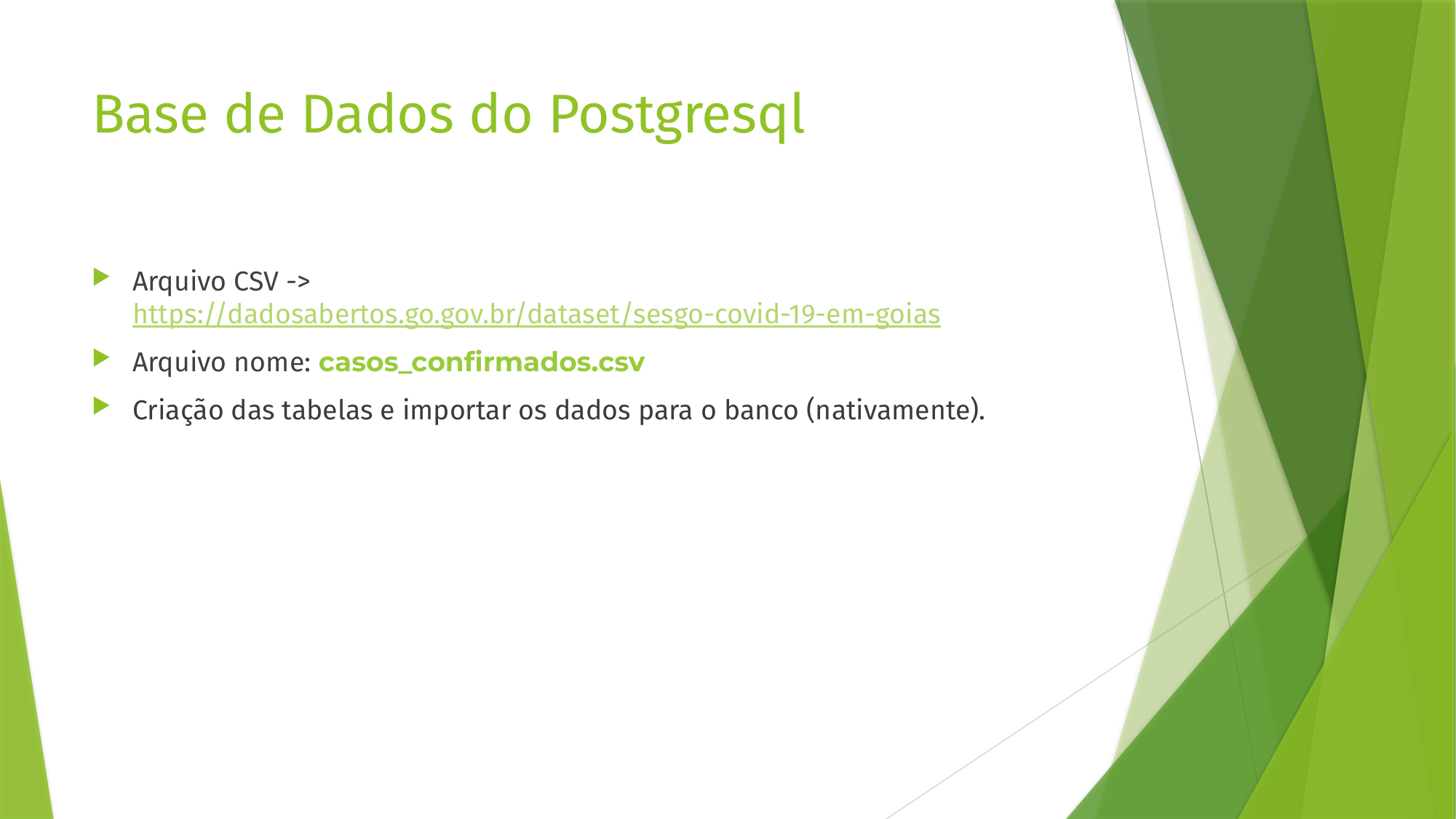

# Base de Dados do Postgresql
Arquivo CSV -> https://dadosabertos.go.gov.br/dataset/sesgo-covid-19-em-goias
Arquivo nome: casos_confirmados.csv
Criação das tabelas e importar os dados para o banco (nativamente).